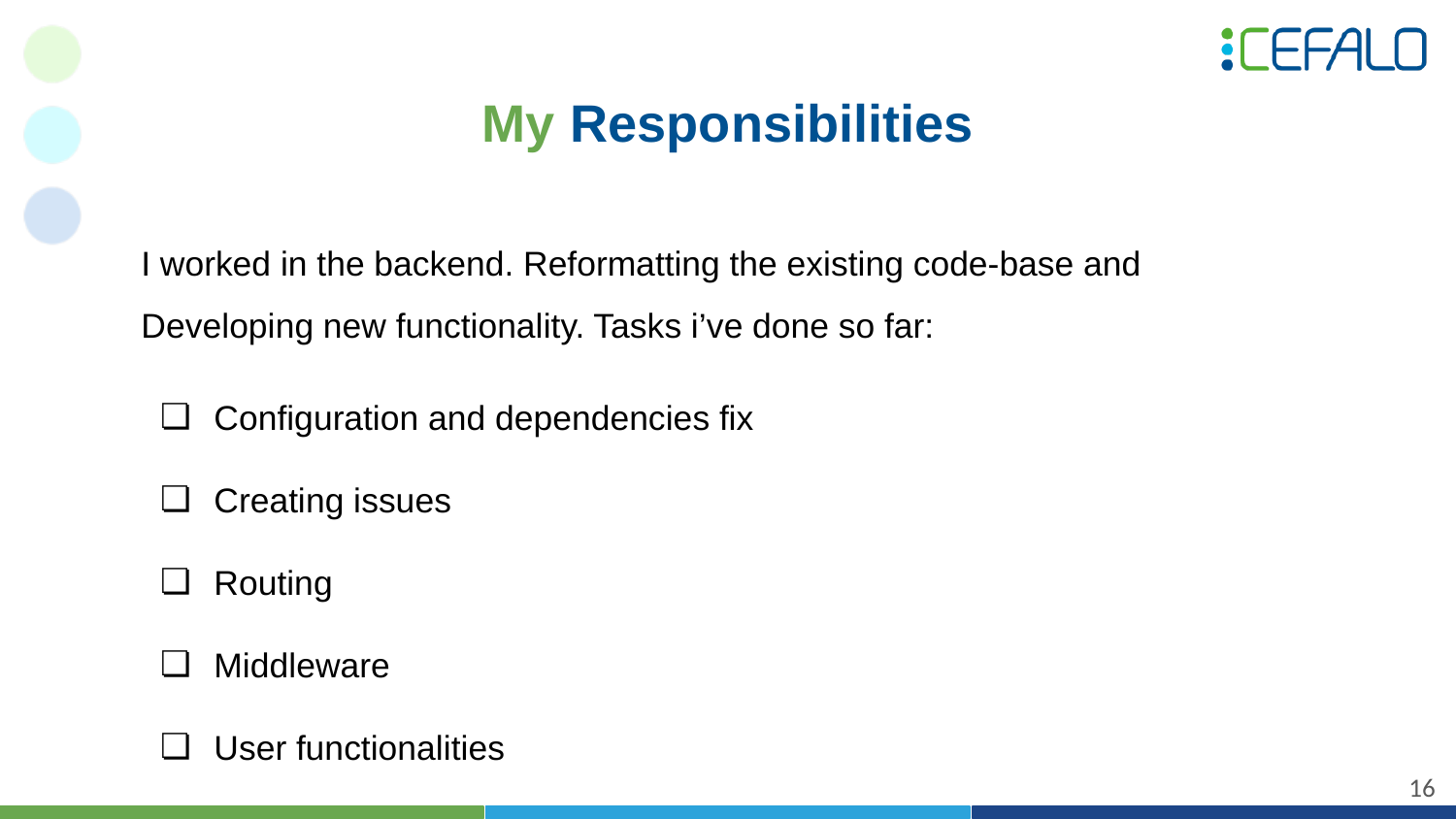

# My Responsibilities

I worked in the backend. Reformatting the existing code-base and Developing new functionality. Tasks i’ve done so far:
Configuration and dependencies fix
Creating issues
Routing
Middleware
User functionalities

16